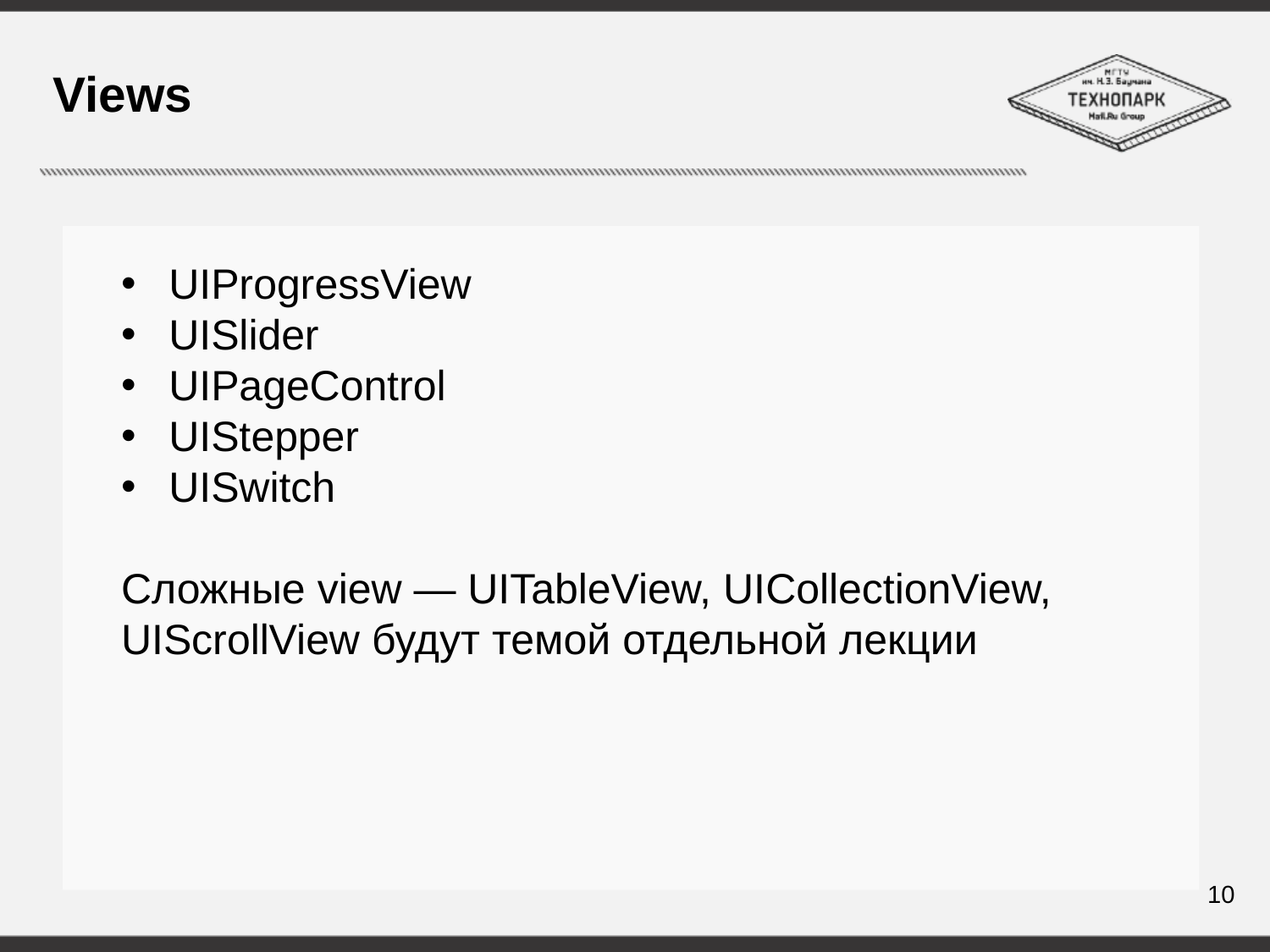

# Views
UIProgressView
UISlider
UIPageControl
UIStepper
UISwitch

Сложные view — UITableView, UIСollectionView, UIScrollView будут темой отдельной лекции
10